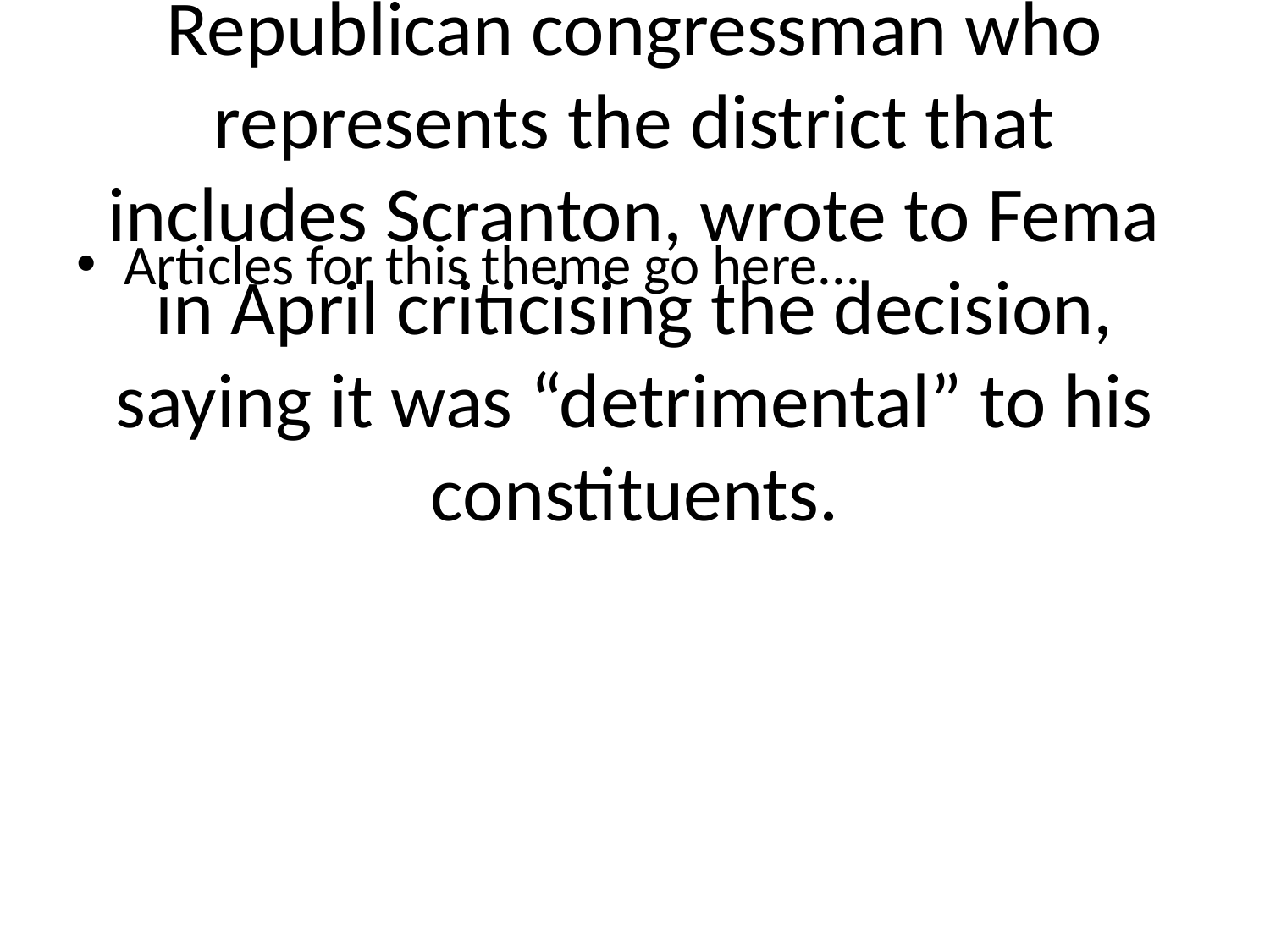

# The decision to axe Bric has angered politicians on both sides of the aisle. Rob Bresnahan, the Republican congressman who represents the district that includes Scranton, wrote to Fema in April criticising the decision, saying it was “detrimental” to his constituents.
Articles for this theme go here...